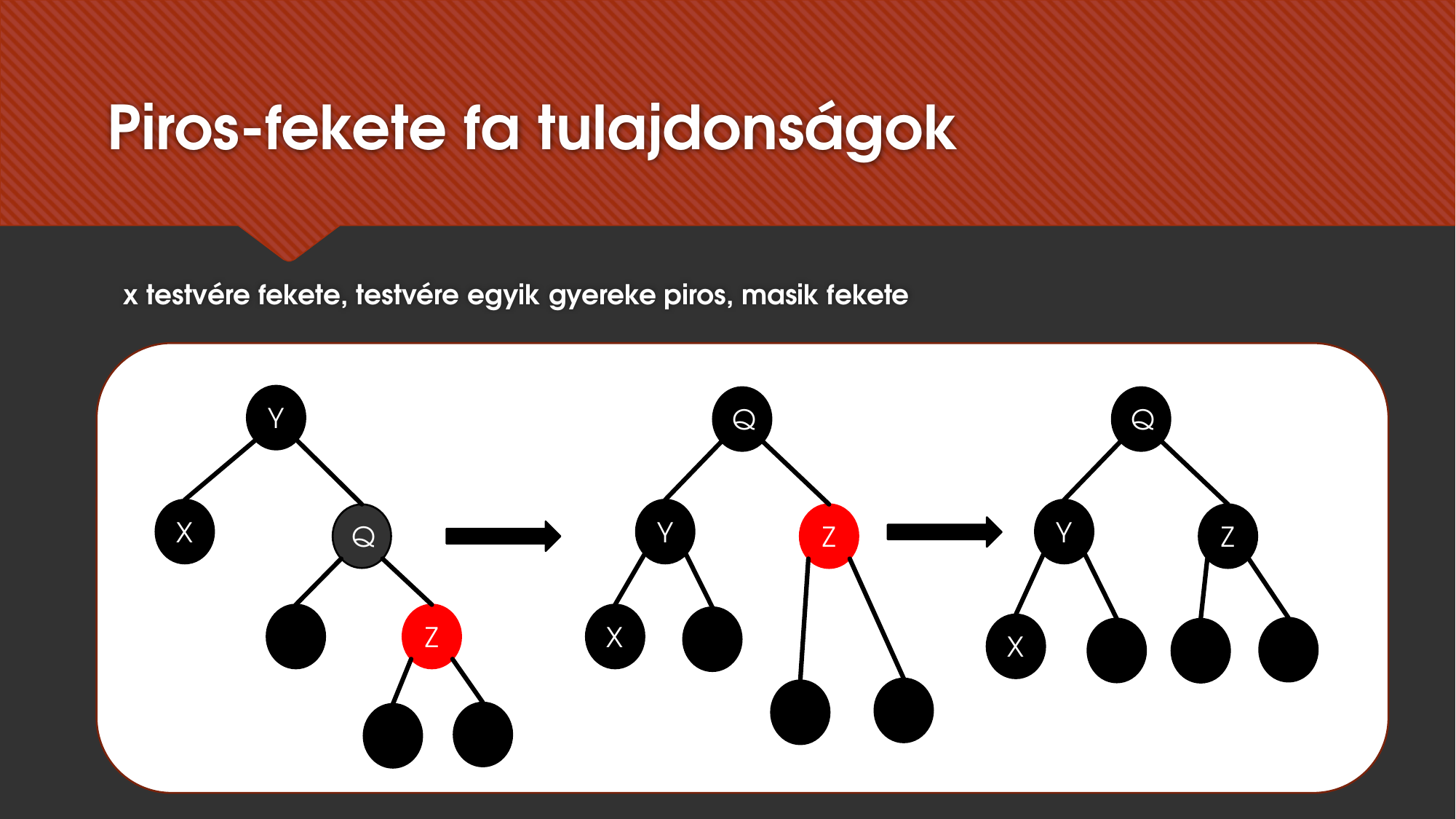

# Piros-fekete fa tulajdonságok
x testvére fekete, testvére egyik gyereke piros, masik fekete

Y
Q
Q
X
Y
Y
Q
Z
Z

Z
X

X